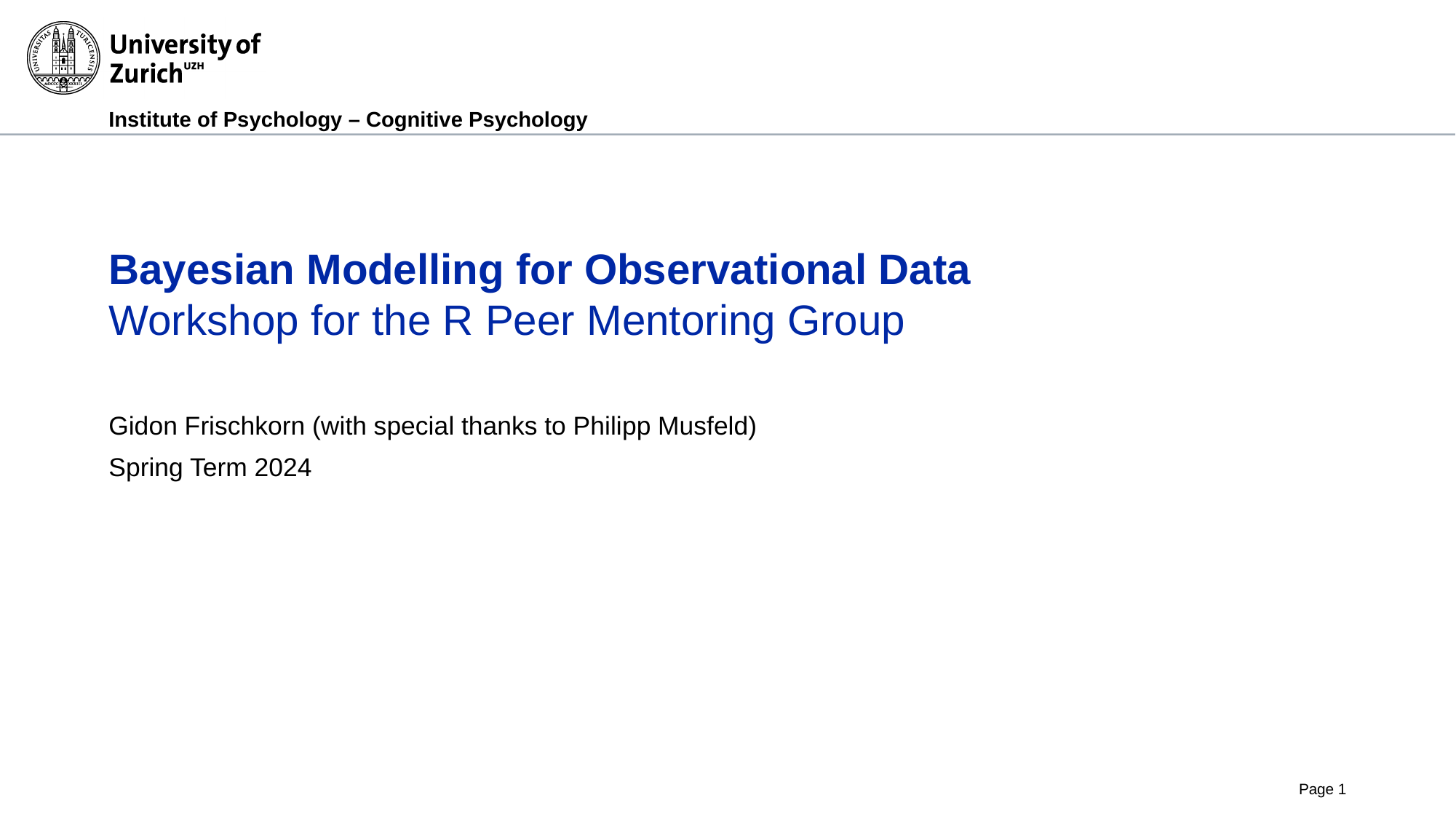

# Bayesian Modelling for Observational Data Workshop for the R Peer Mentoring Group
Gidon Frischkorn (with special thanks to Philipp Musfeld)
Spring Term 2024

Page 1